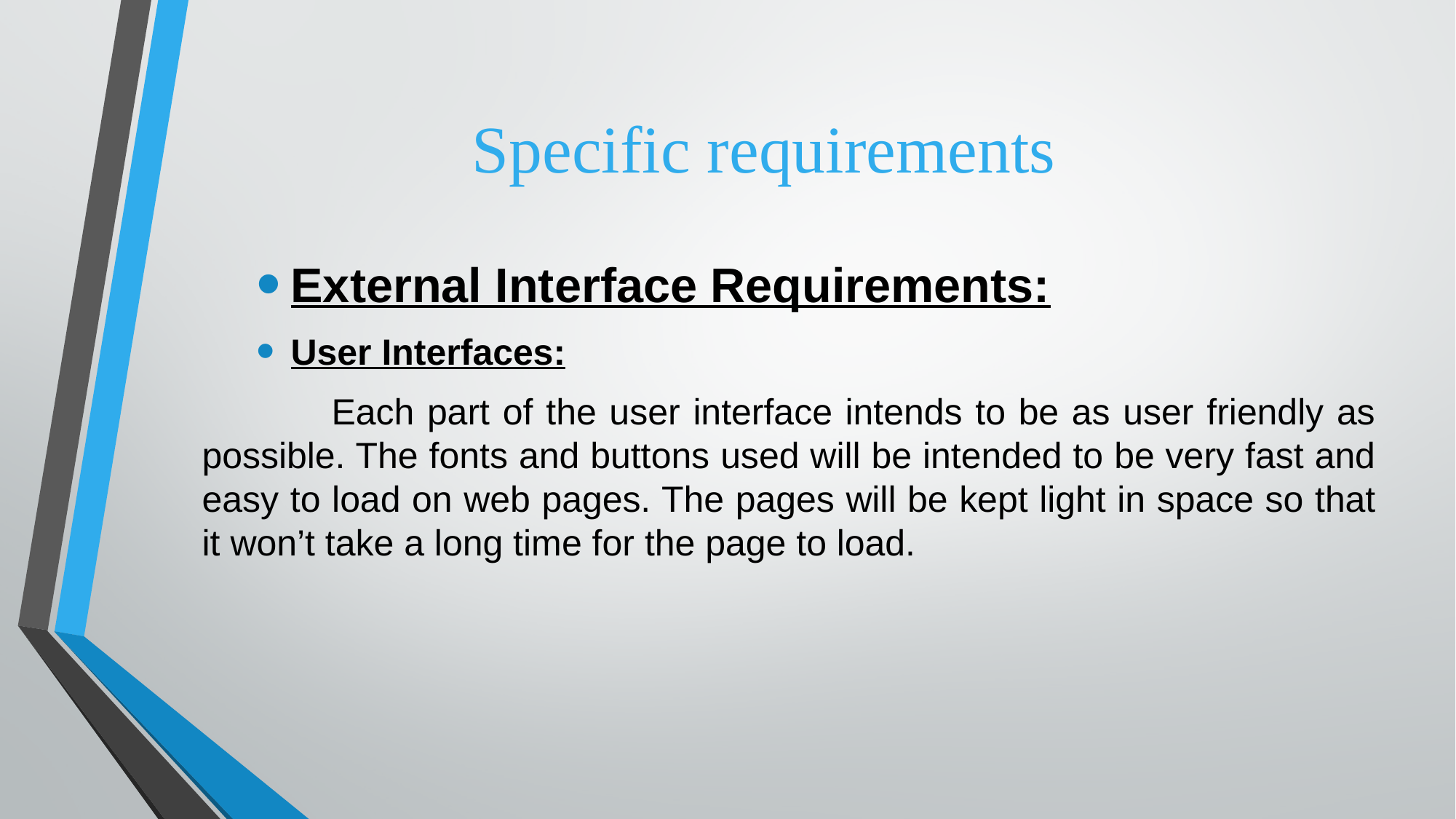

# Specific requirements
External Interface Requirements:
User Interfaces:
          Each part of the user interface intends to be as user friendly as possible. The fonts and buttons used will be intended to be very fast and easy to load on web pages. The pages will be kept light in space so that it won’t take a long time for the page to load.